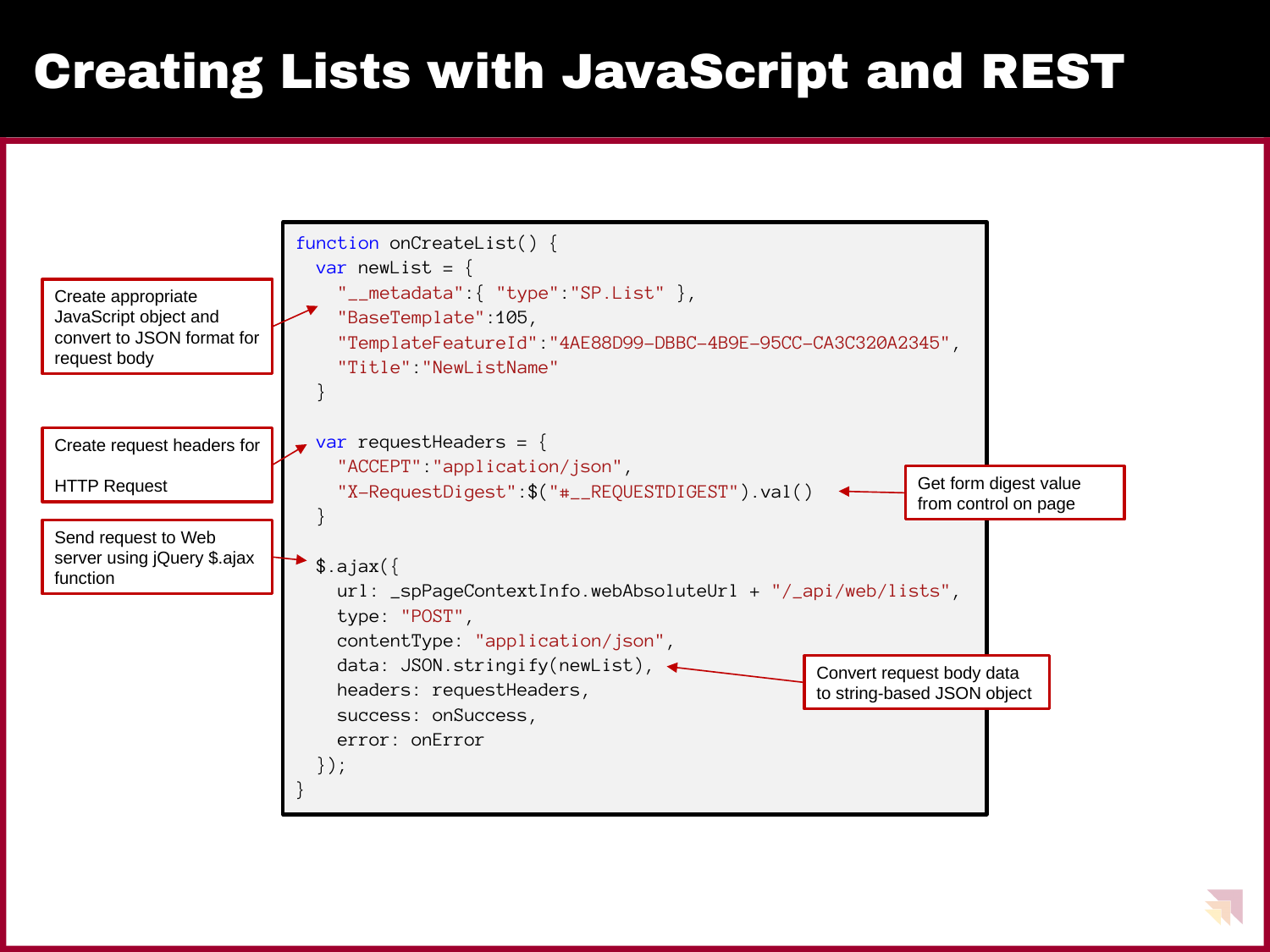

# Creating Lists with JavaScript and REST
function onCreateList() {
  var newList = {
    "__metadata":{ "type":"SP.List" },
    "BaseTemplate":105,
    "TemplateFeatureId":"4AE88D99-DBBC-4B9E-95CC-CA3C320A2345",
    "Title":"NewListName"
  }

  var requestHeaders = {
    "ACCEPT":"application/json",
    "X-RequestDigest":$("#__REQUESTDIGEST").val()
  }

  $.ajax({
    url: _spPageContextInfo.webAbsoluteUrl + "/_api/web/lists",
    type: "POST",
    contentType: "application/json",
    data: JSON.stringify(newList),
    headers: requestHeaders,
    success: onSuccess,
    error: onError
  });
}

Create appropriate JavaScript object and convert to JSON format for request body
Create request headers for
HTTP Request
Get form digest value from control on page
Send request to Web server using jQuery $.ajax function
Convert request body data to string-based JSON object